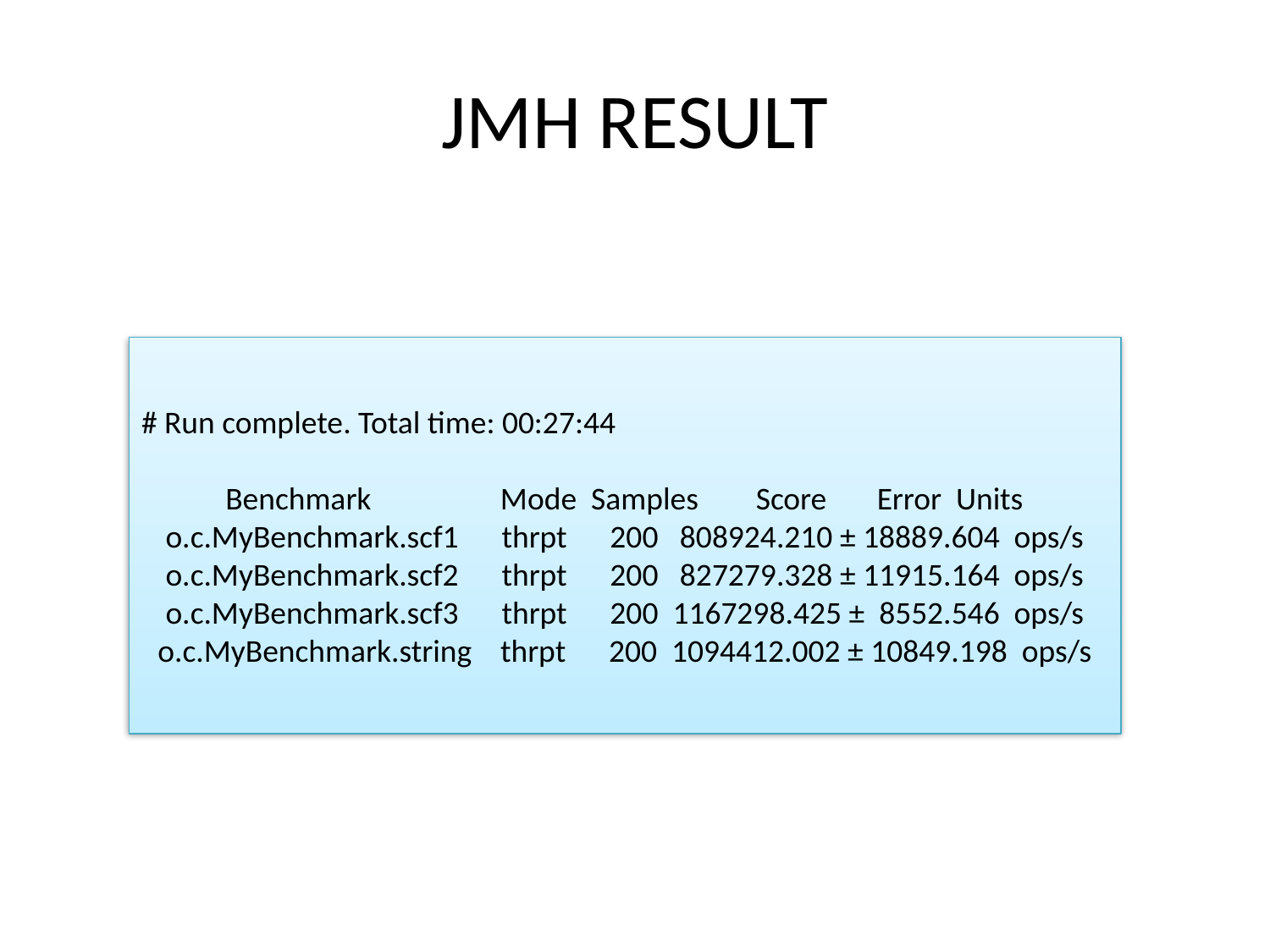

# JMH RESULT
# Run complete. Total time: 00:27:44

Benchmark                  Mode  Samples        Score       Error  Units
o.c.MyBenchmark.scf1      thrpt      200   808924.210 ± 18889.604  ops/s
o.c.MyBenchmark.scf2      thrpt      200   827279.328 ± 11915.164  ops/s
o.c.MyBenchmark.scf3      thrpt      200  1167298.425 ±  8552.546  ops/s
o.c.MyBenchmark.string    thrpt      200  1094412.002 ± 10849.198  ops/s